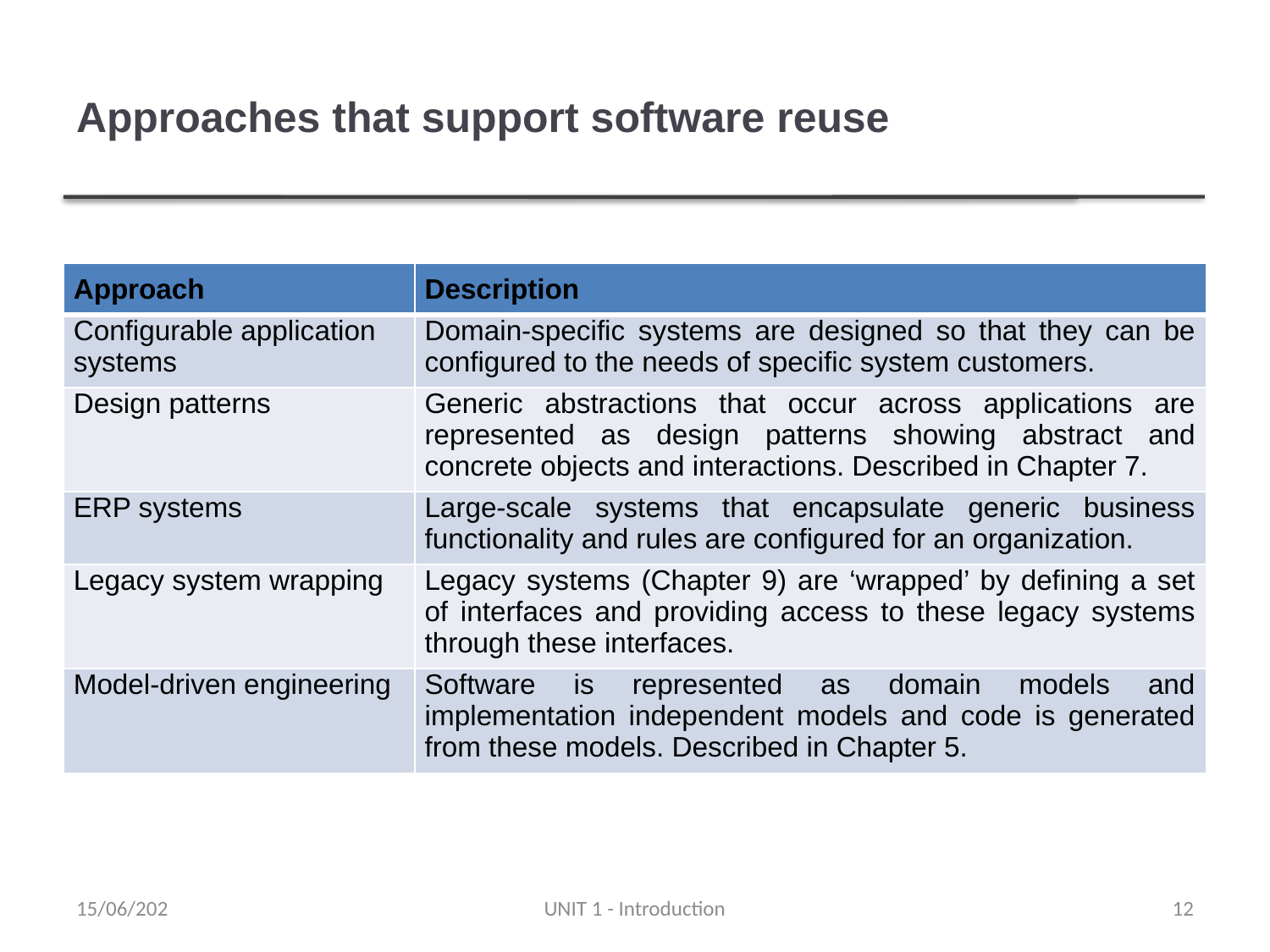

# Approaches that support software reuse
| Approach | Description |
| --- | --- |
| Configurable application systems | Domain-specific systems are designed so that they can be configured to the needs of specific system customers. |
| Design patterns | Generic abstractions that occur across applications are represented as design patterns showing abstract and concrete objects and interactions. Described in Chapter 7. |
| ERP systems | Large-scale systems that encapsulate generic business functionality and rules are configured for an organization. |
| Legacy system wrapping | Legacy systems (Chapter 9) are ‘wrapped’ by defining a set of interfaces and providing access to these legacy systems through these interfaces. |
| Model-driven engineering | Software is represented as domain models and implementation independent models and code is generated from these models. Described in Chapter 5. |
15/06/202
UNIT 1 - Introduction
12